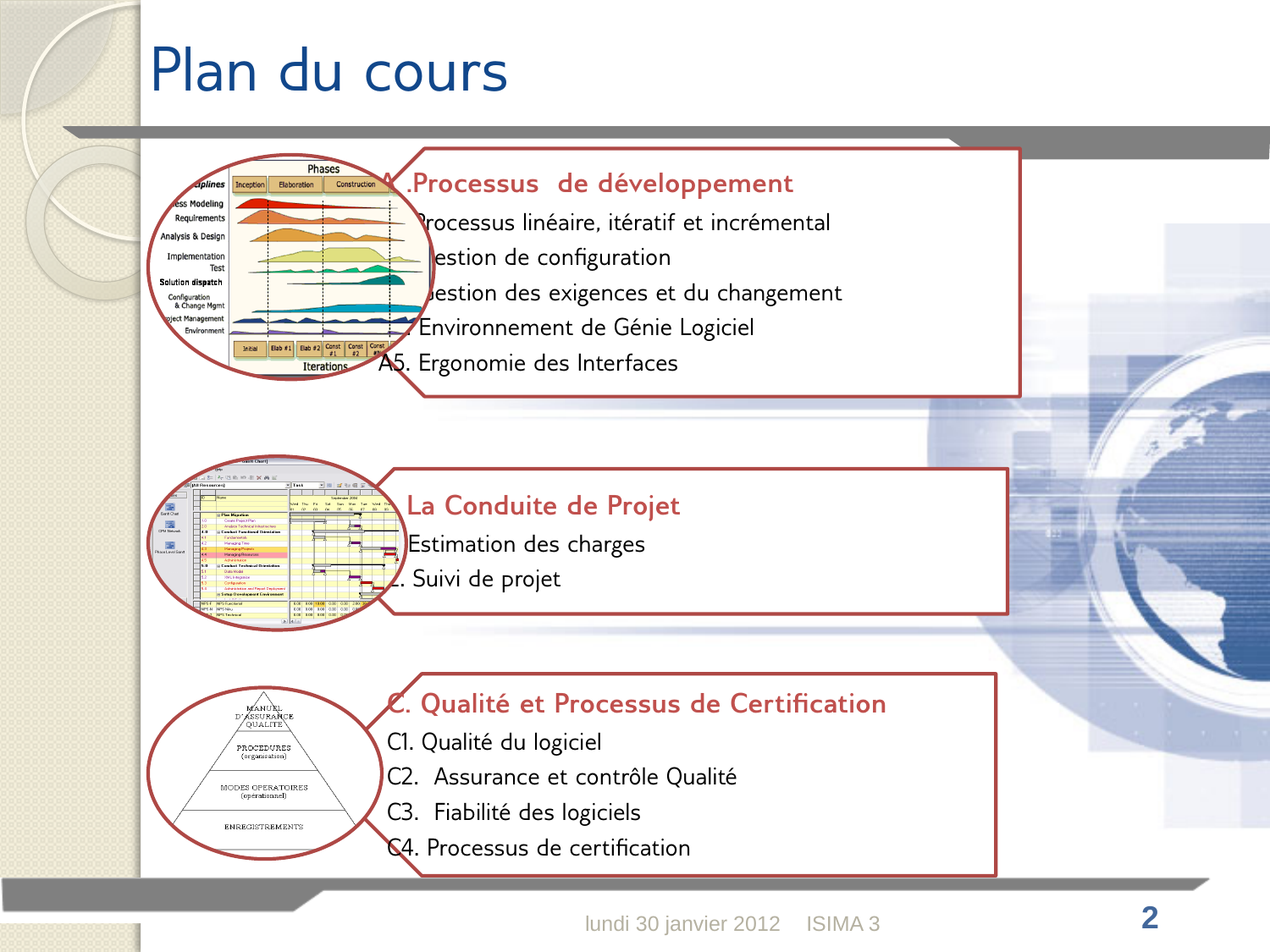

# Plan du cours
A .Processus  de développement
A1. Processus linéaire, itératif et incrémental
A2. Gestion de configuration
A3. Gestion des exigences et du changement
A4. Environnement de Génie Logiciel
A5. Ergonomie des Interfaces
B. La Conduite de Projet
B1. Estimation des charges
B2. Suivi de projet
C. Qualité et Processus de Certification
C1. Qualité du logiciel
C2.  Assurance et contrôle Qualité
C3.  Fiabilité des logiciels
C4. Processus de certification
lundi 30 janvier 2012
ISIMA 3